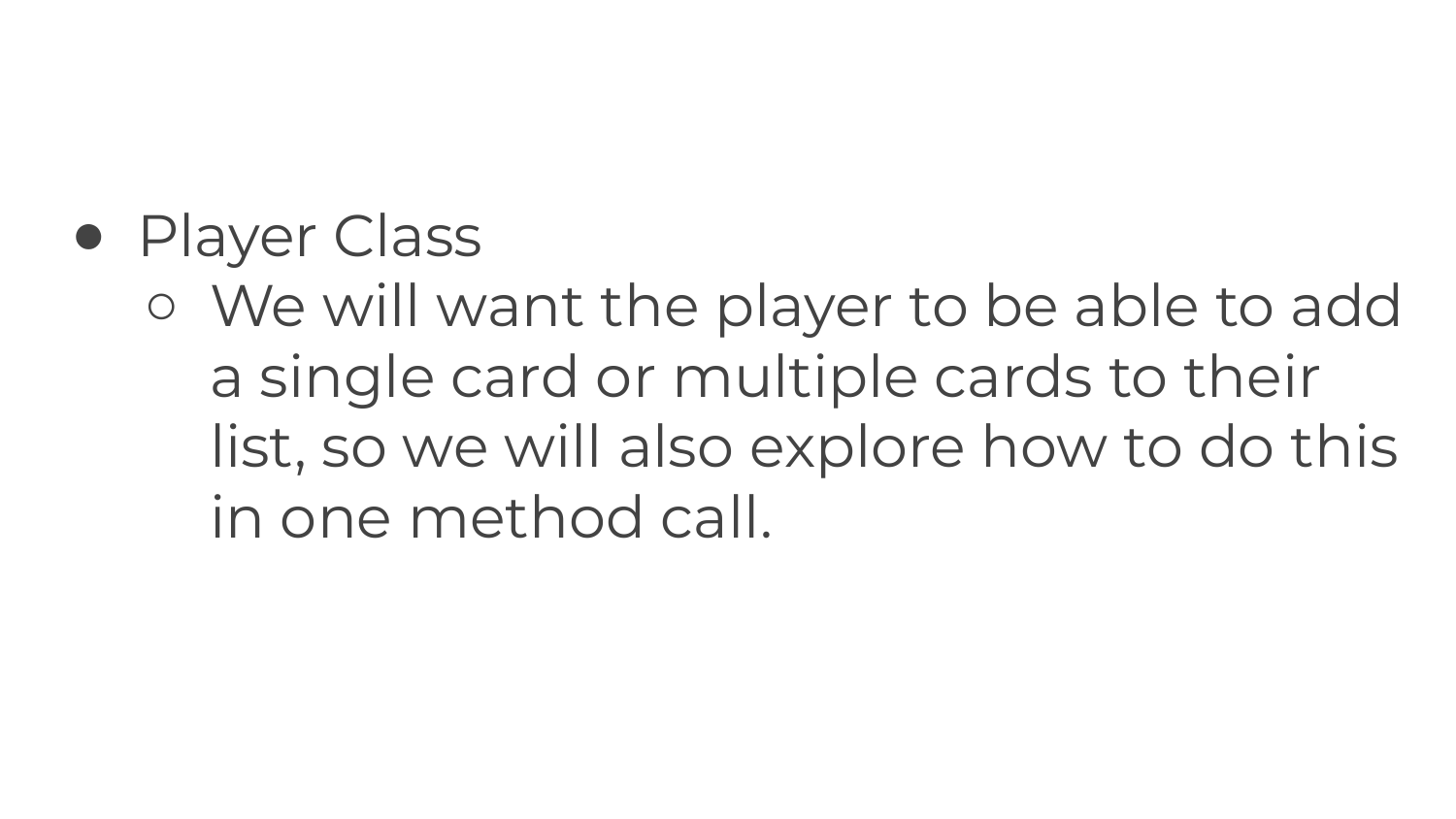

Player Class
We will want the player to be able to add a single card or multiple cards to their list, so we will also explore how to do this in one method call.